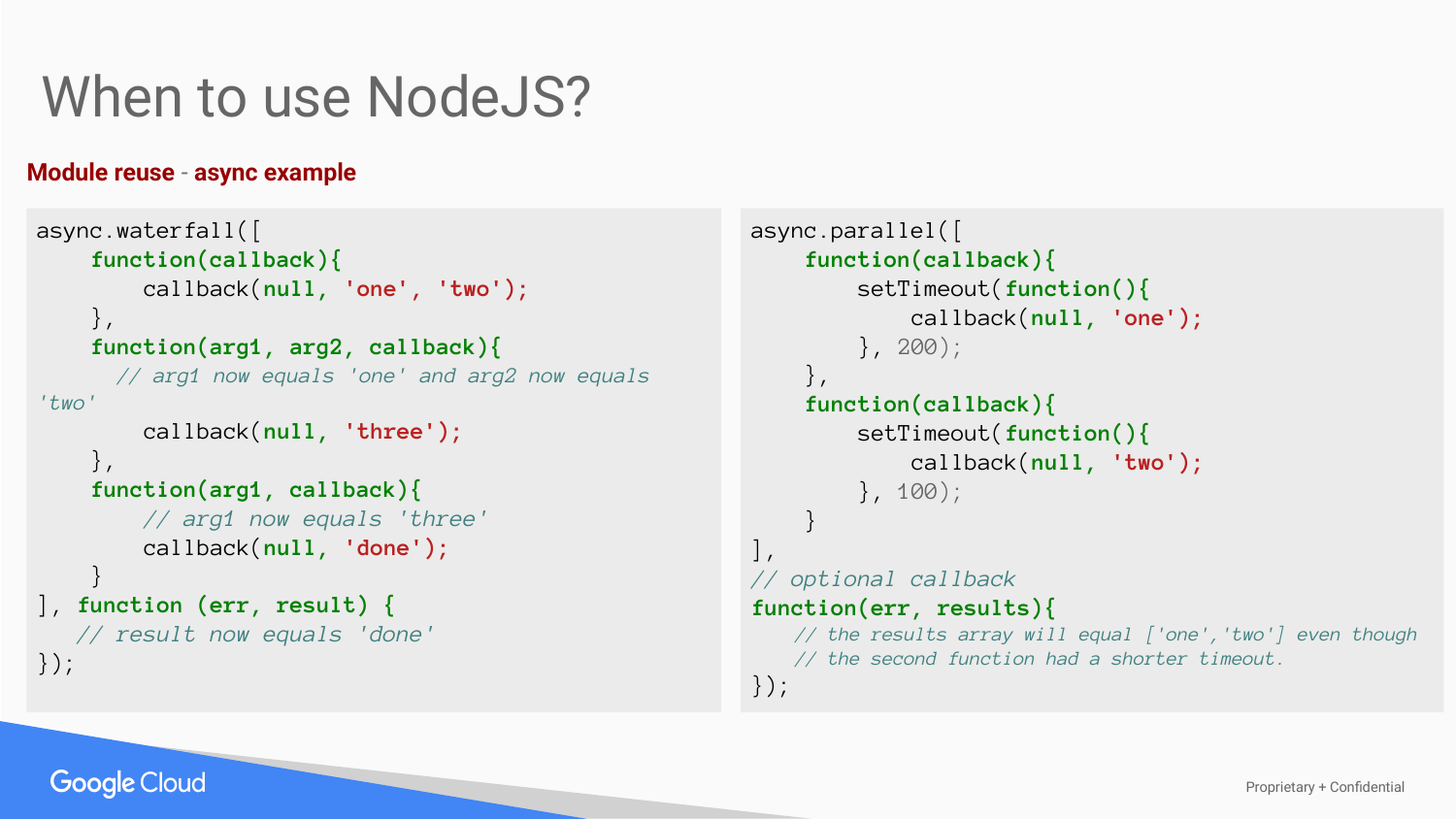

When to use NodeJS?
Module reuse - async example
async.parallel([
    function(callback){
        setTimeout(function(){
            callback(null, 'one');
        }, 200);
    },
    function(callback){
        setTimeout(function(){
            callback(null, 'two');
        }, 100);
    }
],
// optional callback
function(err, results){
    // the results array will equal ['one','two'] even though
    // the second function had a shorter timeout.
});
async.waterfall([
    function(callback){
        callback(null, 'one', 'two');
    },
    function(arg1, arg2, callback){
      // arg1 now equals 'one' and arg2 now equals 'two'
        callback(null, 'three');
    },
    function(arg1, callback){
        // arg1 now equals 'three'
        callback(null, 'done');
    }
], function (err, result) {
   // result now equals 'done'
});